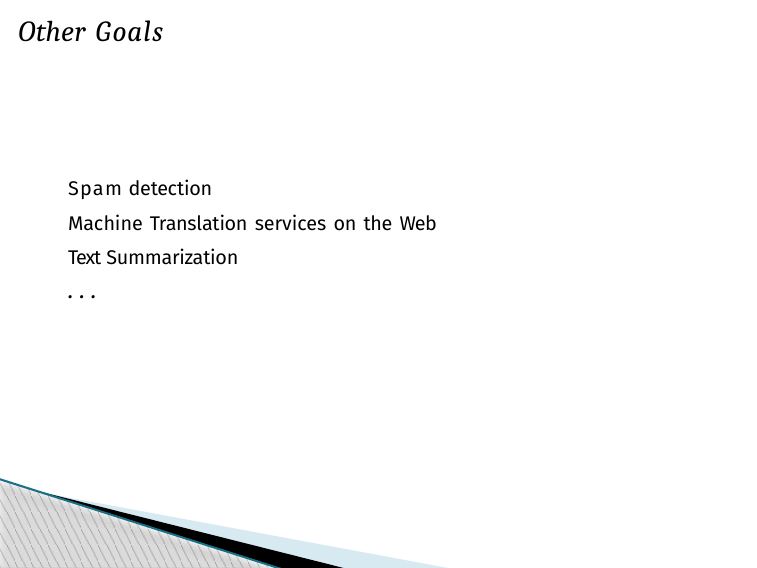

Other Goals
Spam detection
Machine Translation services on the Web Text Summarization
. . .
Module 1: Lecture 2
14 / 14